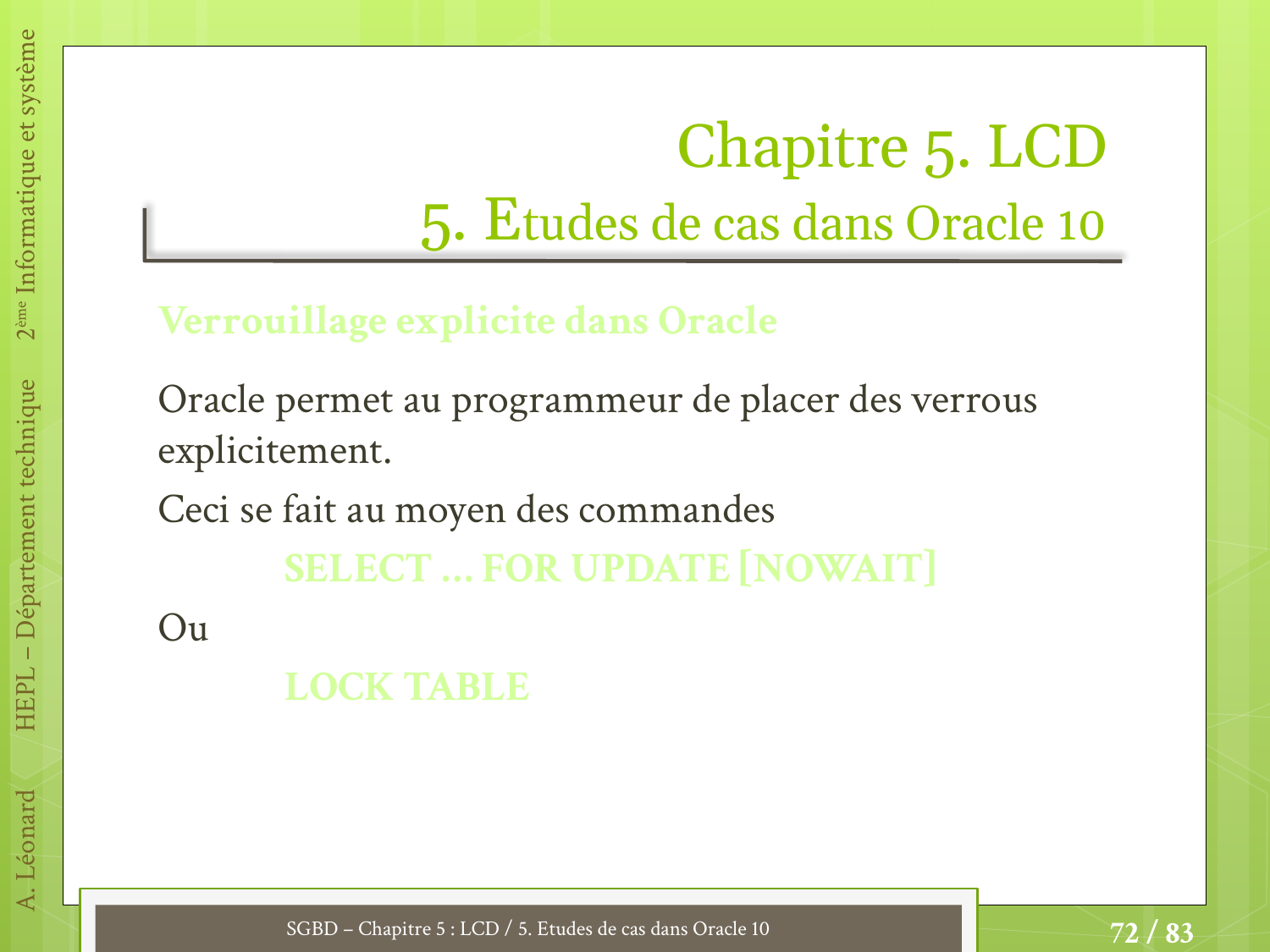

# Chapitre 5. LCD 5. Etudes de cas dans Oracle 10
Verrouillage explicite dans Oracle

Oracle permet au programmeur de placer des verrous explicitement.
Ceci se fait au moyen des commandes
	SELECT … FOR UPDATE [NOWAIT]
Ou
	LOCK TABLE
SGBD – Chapitre 5 : LCD / 5. Etudes de cas dans Oracle 10